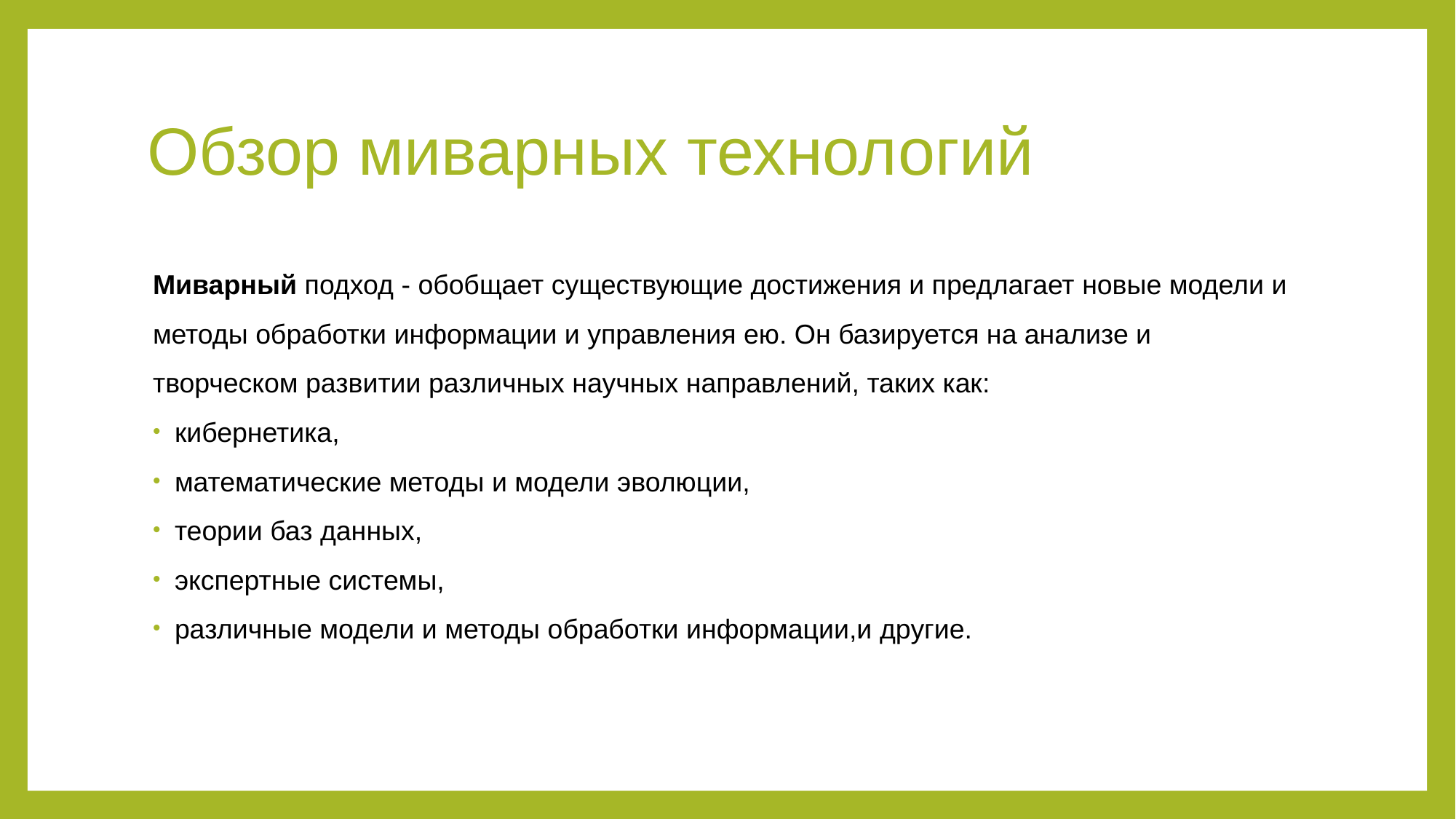

# Обзор миварных технологий
Миварный подход - обобщает существующие достижения и предлагает новые модели и методы обработки информации и управления ею. Он базируется на анализе и творческом развитии различных научных направлений, таких как:
кибернетика,
математические методы и модели эволюции,
теории баз данных,
экспертные системы,
различные модели и методы обработки информации,и другие.